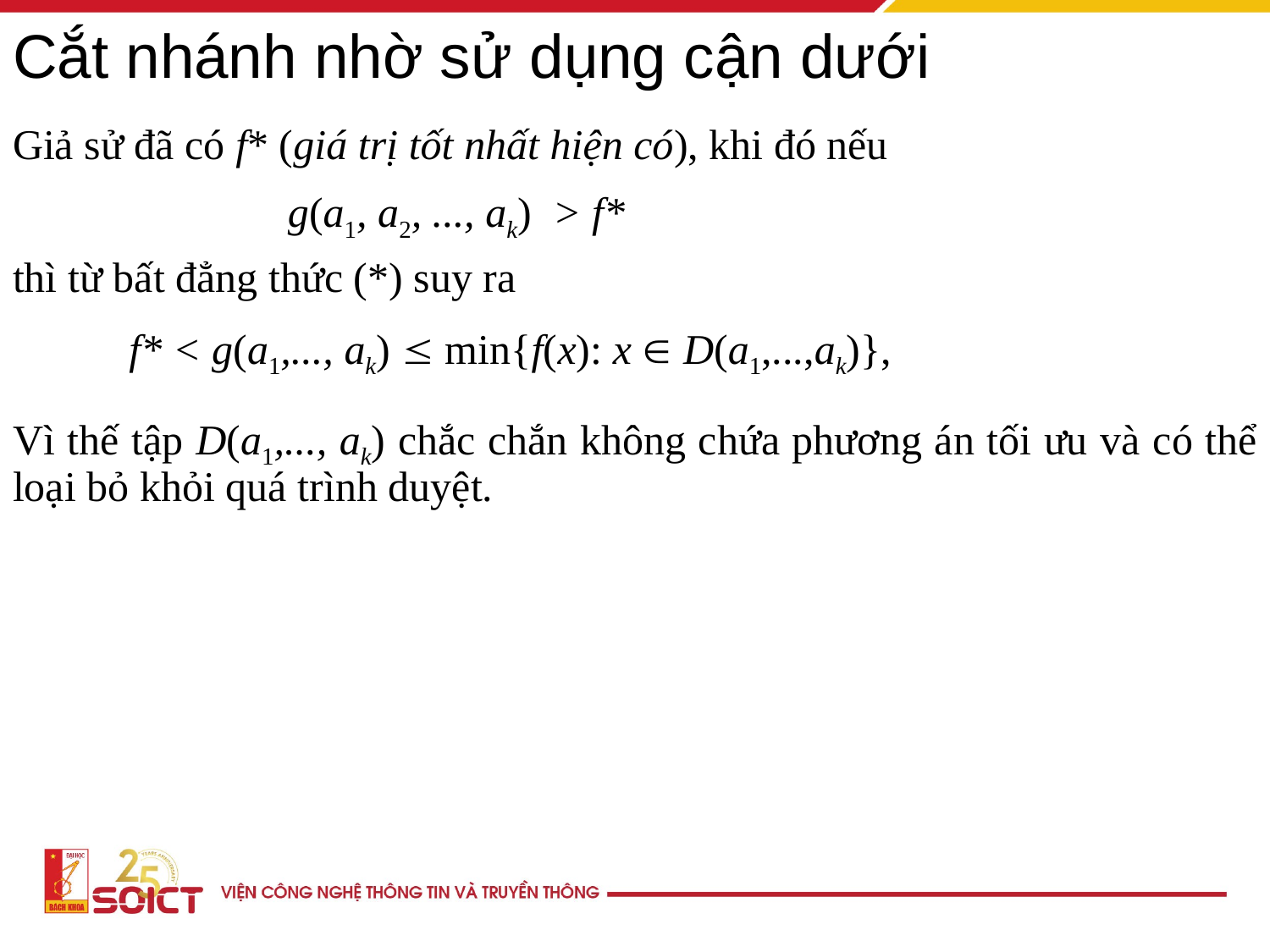

# Cắt nhánh nhờ sử dụng cận dưới
Giả sử đã có f* (giá trị tốt nhất hiện có), khi đó nếu
                          g(a1, a2, ..., ak)  > f*
thì từ bất đẳng thức (*) suy ra
           f* < g(a1,..., ak) ≤ min{f(x): x ∈ D(a1,...,ak)},
Vì thế tập D(a1,..., ak) chắc chắn không chứa phương án tối ưu và có thể loại bỏ khỏi quá trình duyệt.